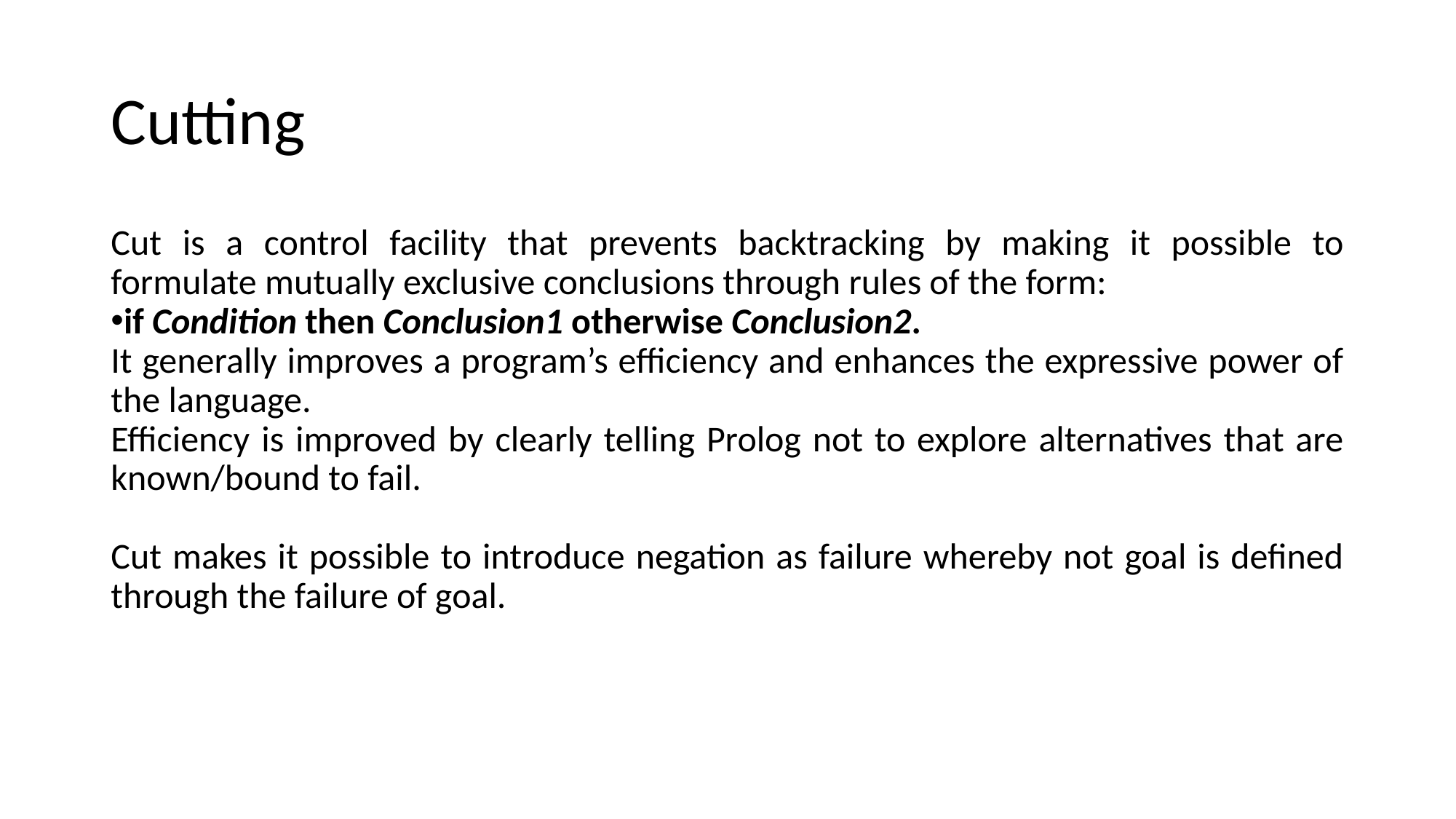

# Cutting
Cut is a control facility that prevents backtracking by making it possible to formulate mutually exclusive conclusions through rules of the form:
if Condition then Conclusion1 otherwise Conclusion2.
It generally improves a program’s efficiency and enhances the expressive power of the language.
Efficiency is improved by clearly telling Prolog not to explore alternatives that are known/bound to fail.

Cut makes it possible to introduce negation as failure whereby not goal is defined through the failure of goal.